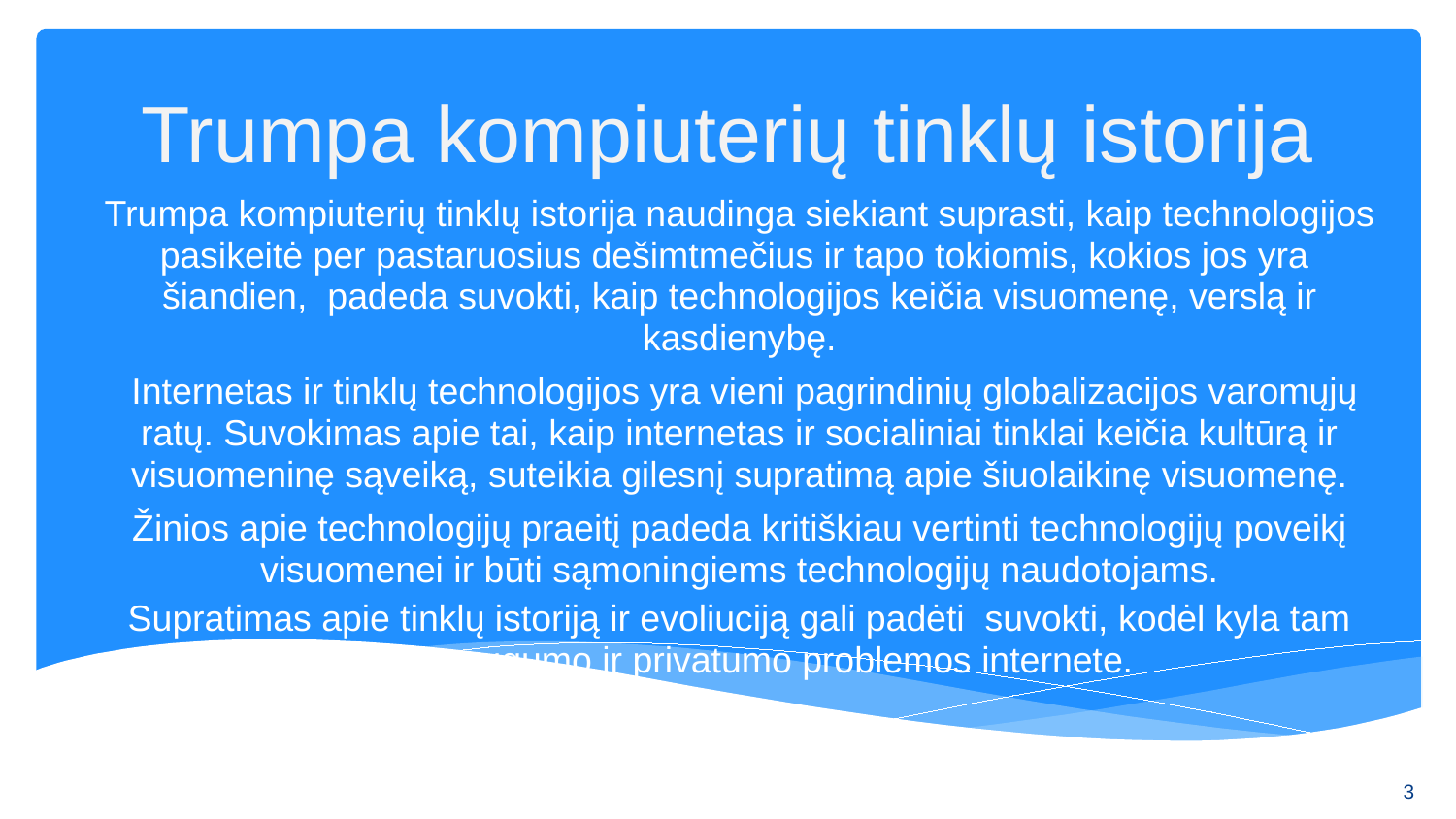

# Trumpa kompiuterių tinklų istorija
Trumpa kompiuterių tinklų istorija naudinga siekiant suprasti, kaip technologijos pasikeitė per pastaruosius dešimtmečius ir tapo tokiomis, kokios jos yra  šiandien,  padeda suvokti, kaip technologijos keičia visuomenę, verslą ir kasdienybę.
 Internetas ir tinklų technologijos yra vieni pagrindinių globalizacijos varomųjų ratų. Suvokimas apie tai, kaip internetas ir socialiniai tinklai keičia kultūrą ir visuomeninę sąveiką, suteikia gilesnį supratimą apie šiuolaikinę visuomenę.
Žinios apie technologijų praeitį padeda kritiškiau vertinti technologijų poveikį visuomenei ir būti sąmoningiems technologijų naudotojams.
Supratimas apie tinklų istoriją ir evoliuciją gali padėti  suvokti, kodėl kyla tam tikros saugumo ir privatumo problemos internete.
3